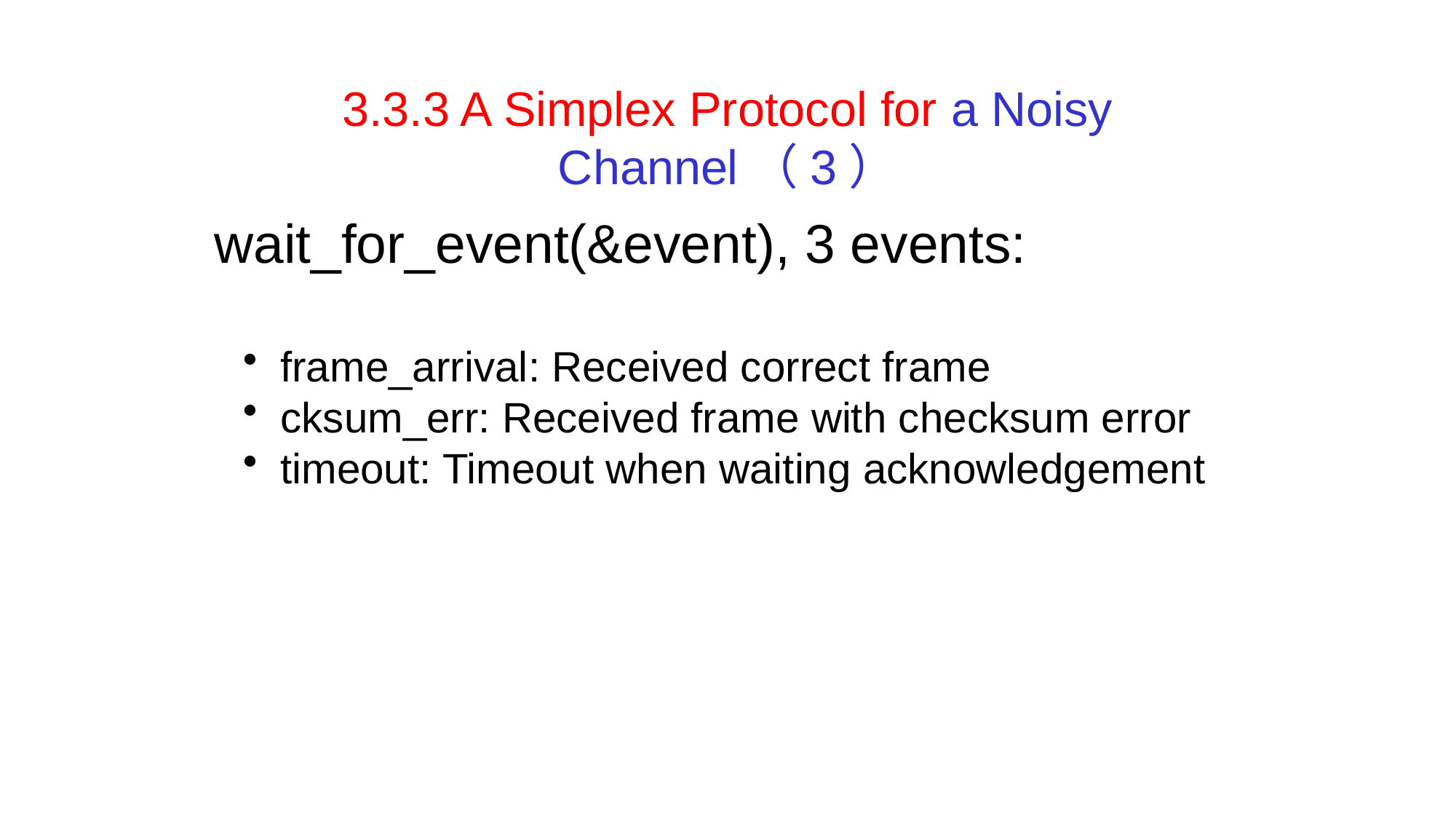

3.3.3 A Simplex Protocol for a Noisy Channel（3）
wait_for_event(&event), 3 events:

 frame_arrival: Received correct frame
 cksum_err: Received frame with checksum error
 timeout: Timeout when waiting acknowledgement